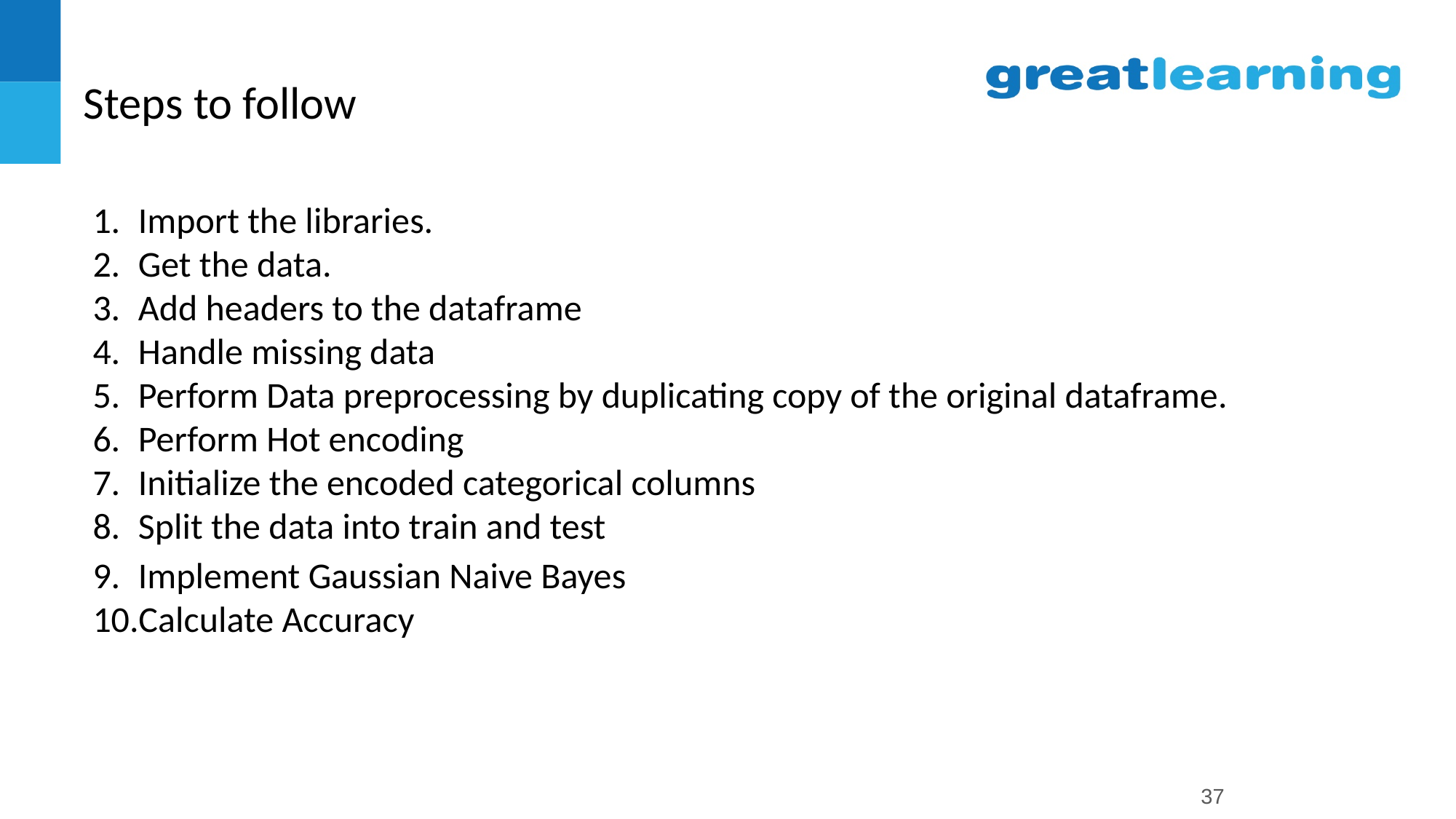

# Steps to follow
Import the libraries.
Get the data.
Add headers to the dataframe
Handle missing data
Perform Data preprocessing by duplicating copy of the original dataframe.
Perform Hot encoding
Initialize the encoded categorical columns
Split the data into train and test
Implement Gaussian Naive Bayes
Calculate Accuracy
37